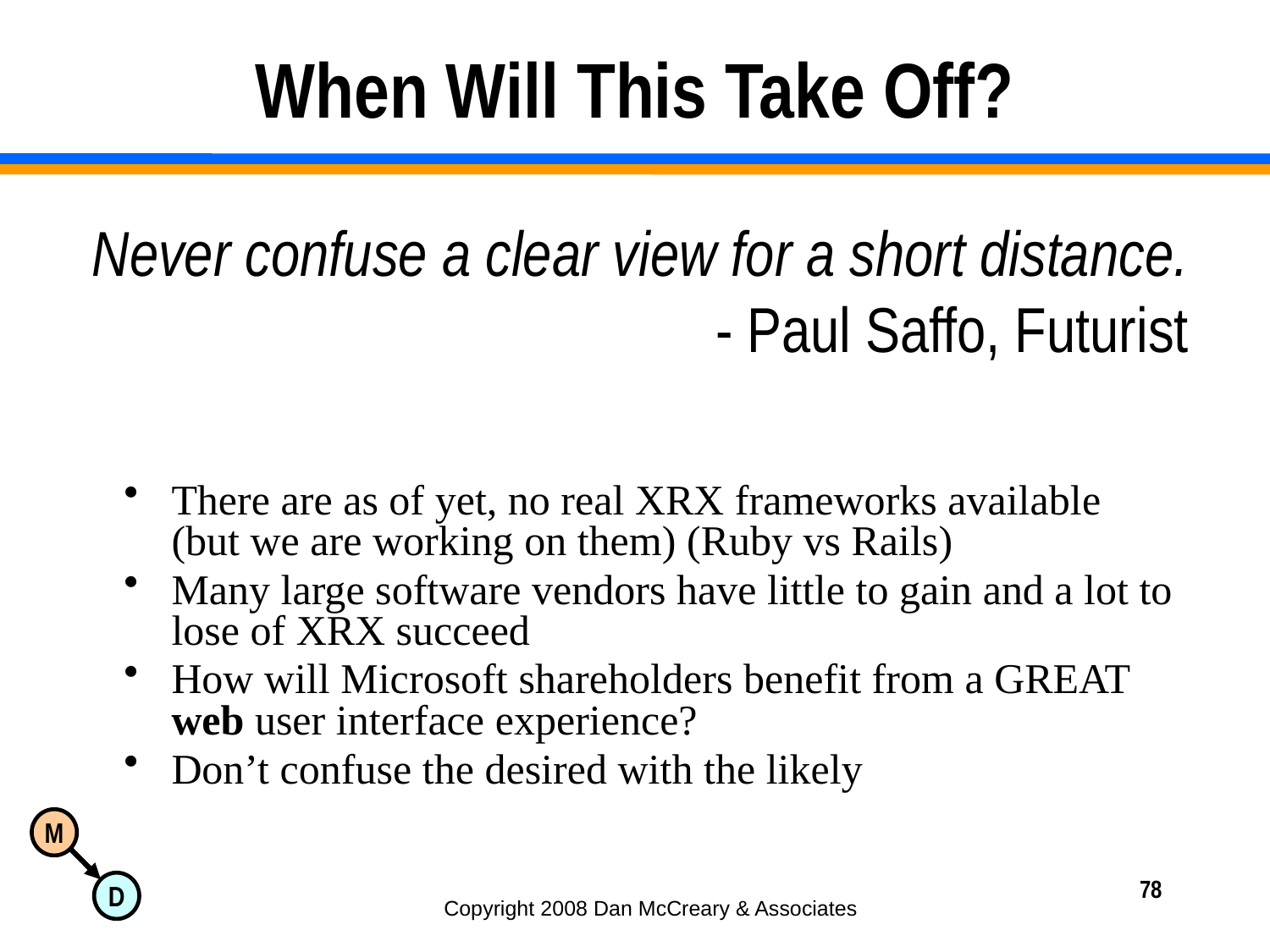

# When Will This Take Off?
Never confuse a clear view for a short distance.
- Paul Saffo, Futurist
There are as of yet, no real XRX frameworks available (but we are working on them) (Ruby vs Rails)
Many large software vendors have little to gain and a lot to lose of XRX succeed
How will Microsoft shareholders benefit from a GREAT web user interface experience?
Don’t confuse the desired with the likely

78
Copyright 2008 Dan McCreary & Associates